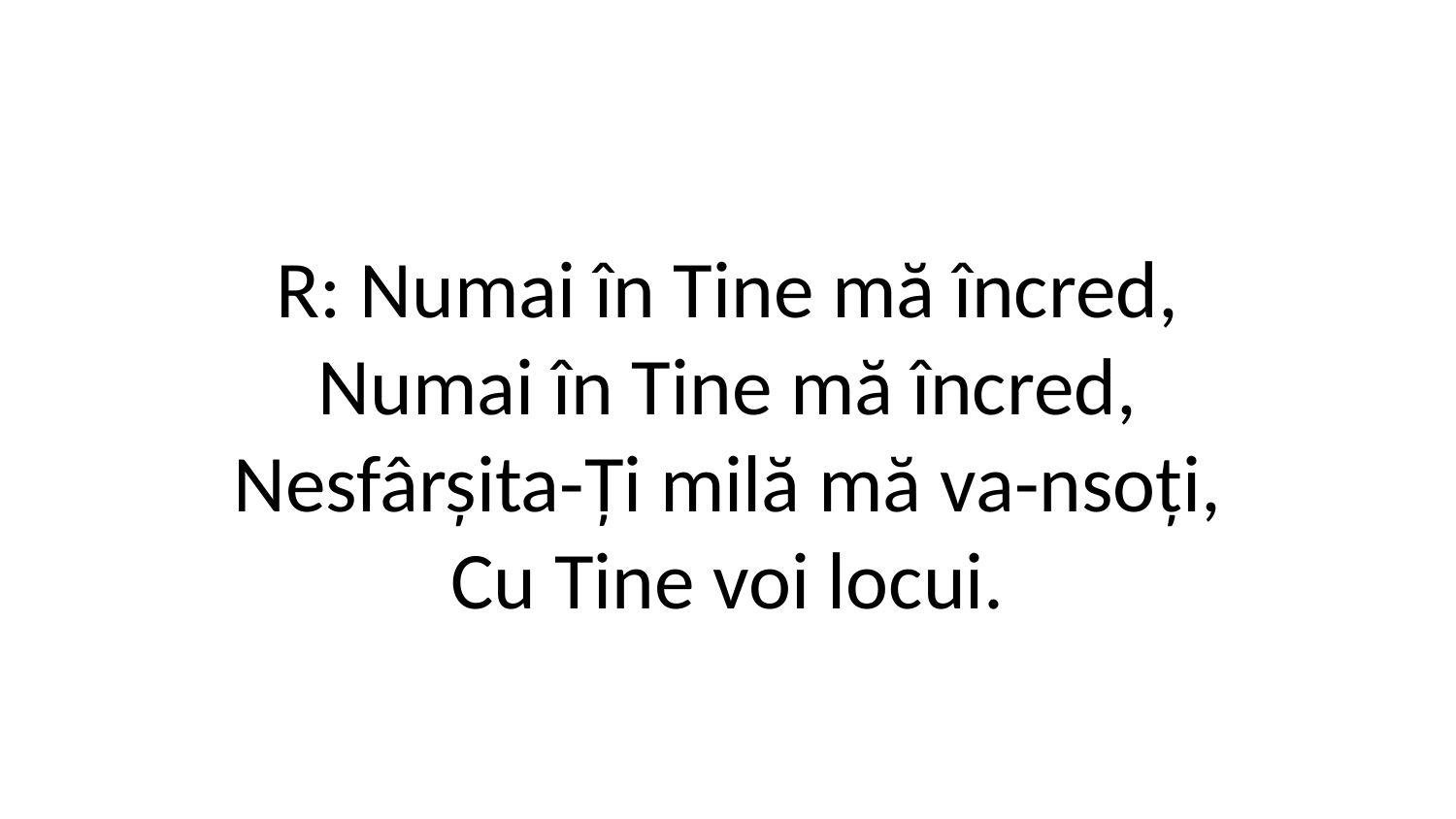

R: Numai în Tine mă încred,
Numai în Tine mă încred,
Nesfârșita-Ți milă mă va-nsoți,
Cu Tine voi locui.